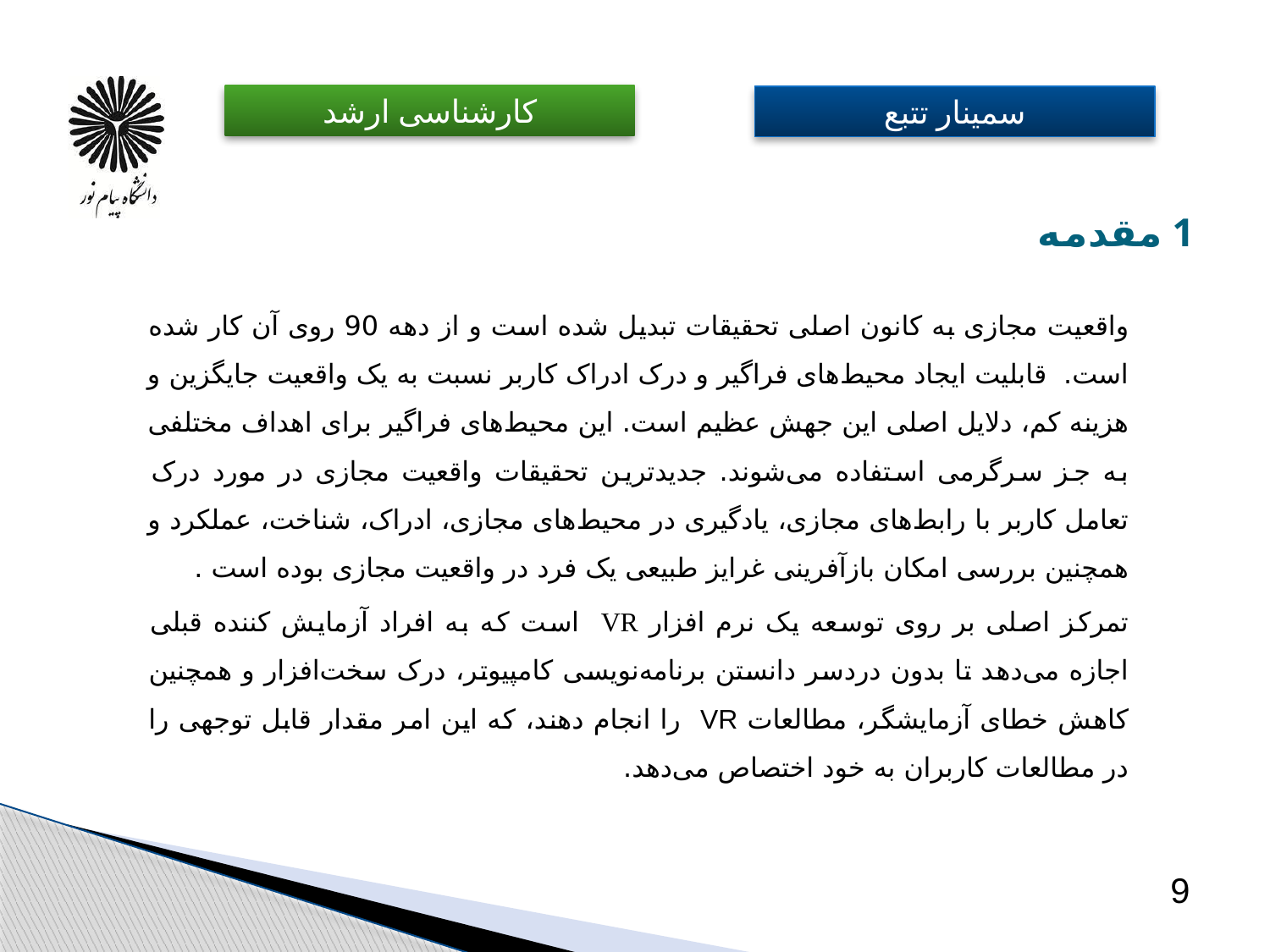

# 1 مقدمه
واقعیت مجازی به کانون اصلی تحقیقات تبدیل شده است و از دهه 90 روی آن کار شده است.  قابلیت ایجاد محیط‌های فراگیر و درک ادراک کاربر نسبت به یک واقعیت جایگزین و هزینه کم، دلایل اصلی این جهش عظیم است. این محیط‌های فراگیر برای اهداف مختلفی به جز سرگرمی استفاده می‌شوند. جدیدترین تحقیقات واقعیت مجازی در مورد درک تعامل کاربر با رابط‌های مجازی، یادگیری در محیط‌های مجازی، ادراک، شناخت، عملکرد و همچنین بررسی امکان بازآفرینی غرایز طبیعی یک فرد در واقعیت مجازی بوده است .
تمرکز اصلی بر روی توسعه یک نرم افزار VR  است که به افراد آزمایش کننده قبلی اجازه می‌دهد تا بدون دردسر دانستن برنامه‌نویسی کامپیوتر، درک سخت‌افزار و همچنین کاهش خطای آزمایشگر، مطالعات VR  را انجام دهند، که این امر مقدار قابل توجهی را در مطالعات کاربران به خود اختصاص می‌دهد.
9